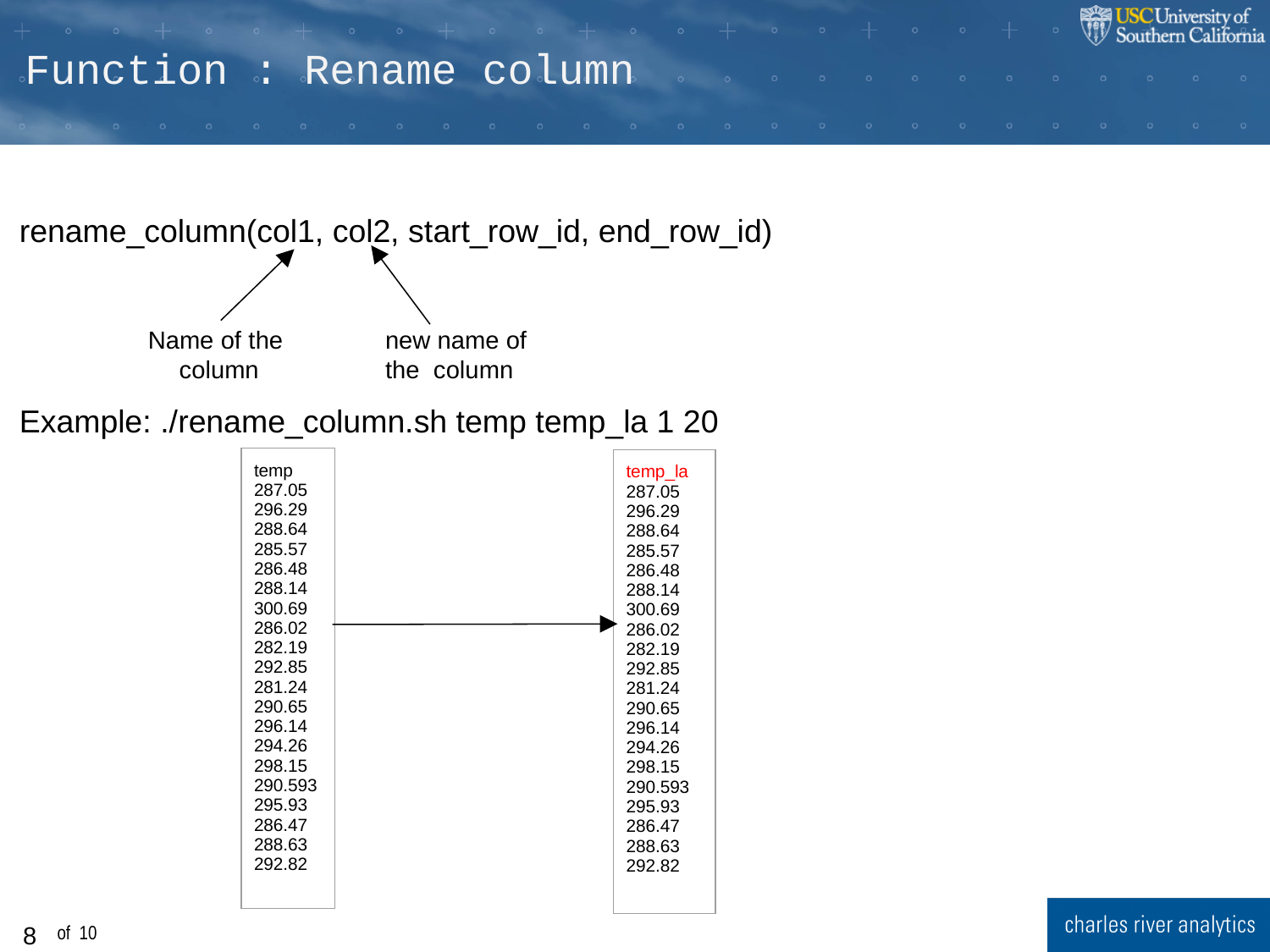

Function : Rename column

rename_column(col1, col2, start_row_id, end_row_id)

Example: ./rename_column.sh temp temp_la 1 20

Name of the  column
new name of the  column
| temp 287.05 296.29 288.64 285.57 286.48 288.14 300.69 286.02 282.19 292.85 281.24 290.65 296.14 294.26 298.15 290.593 295.93 286.47 288.63 292.82 |
| --- |
| temp\_la 287.05 296.29 288.64 285.57 286.48 288.14 300.69 286.02 282.19 292.85 281.24 290.65 296.14 294.26 298.15 290.593 295.93 286.47 288.63 292.82 |
| --- |
8